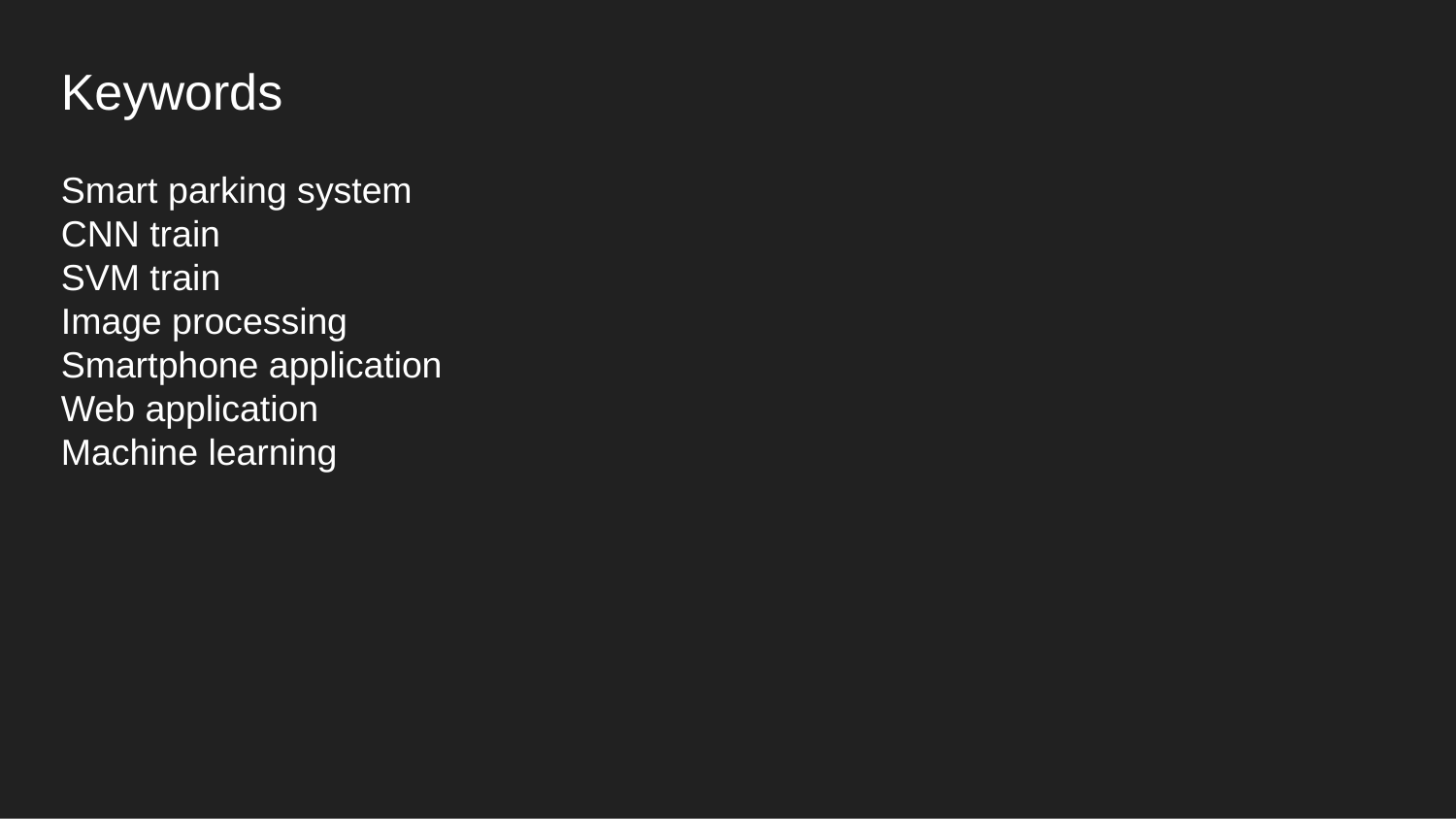

# Keywords
Smart parking system
CNN train
SVM train
Image processing
Smartphone application
Web application
Machine learning